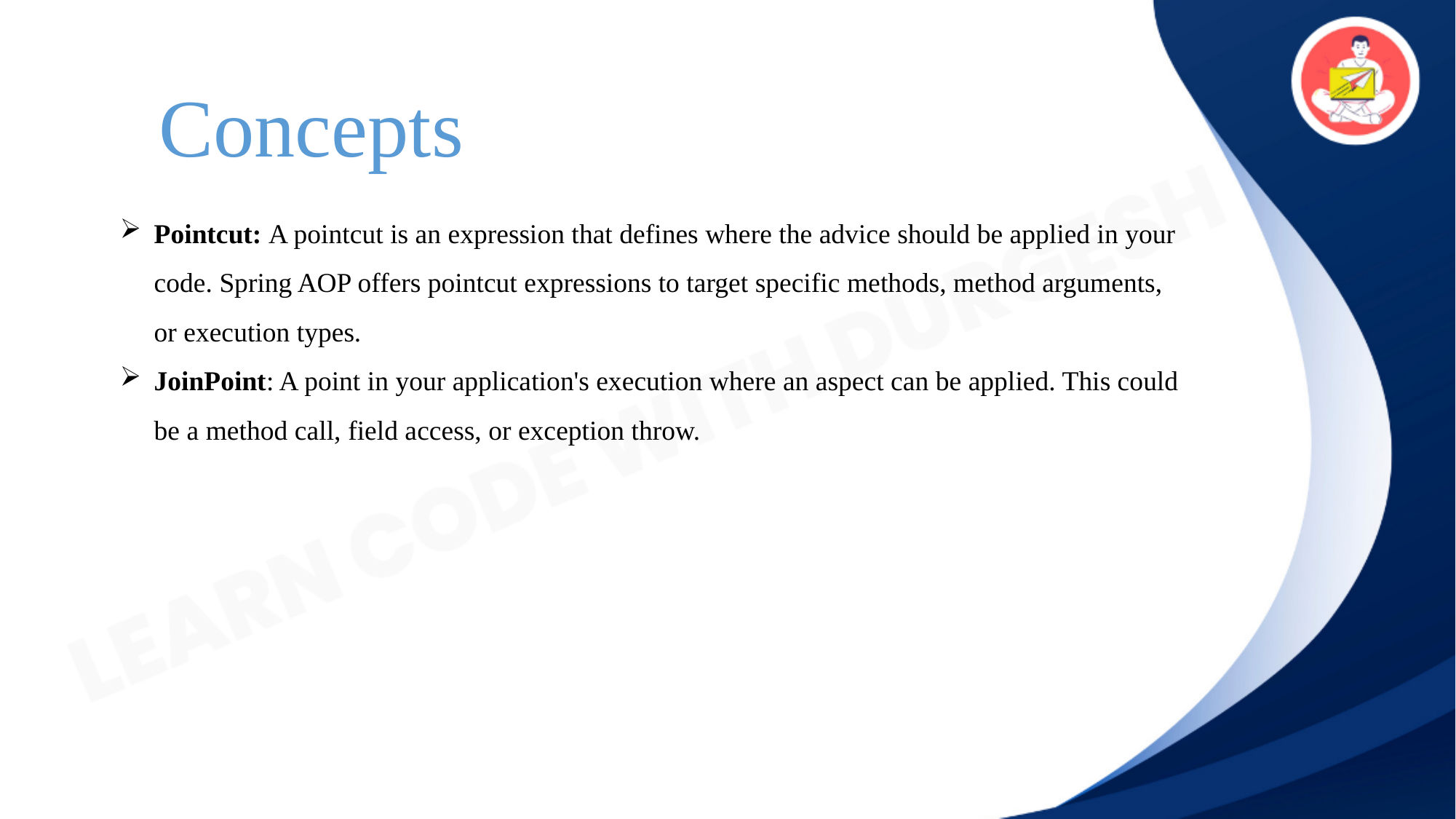

Concepts
Pointcut: A pointcut is an expression that defines where the advice should be applied in your code. Spring AOP offers pointcut expressions to target specific methods, method arguments, or execution types.
JoinPoint: A point in your application's execution where an aspect can be applied. This could be a method call, field access, or exception throw.